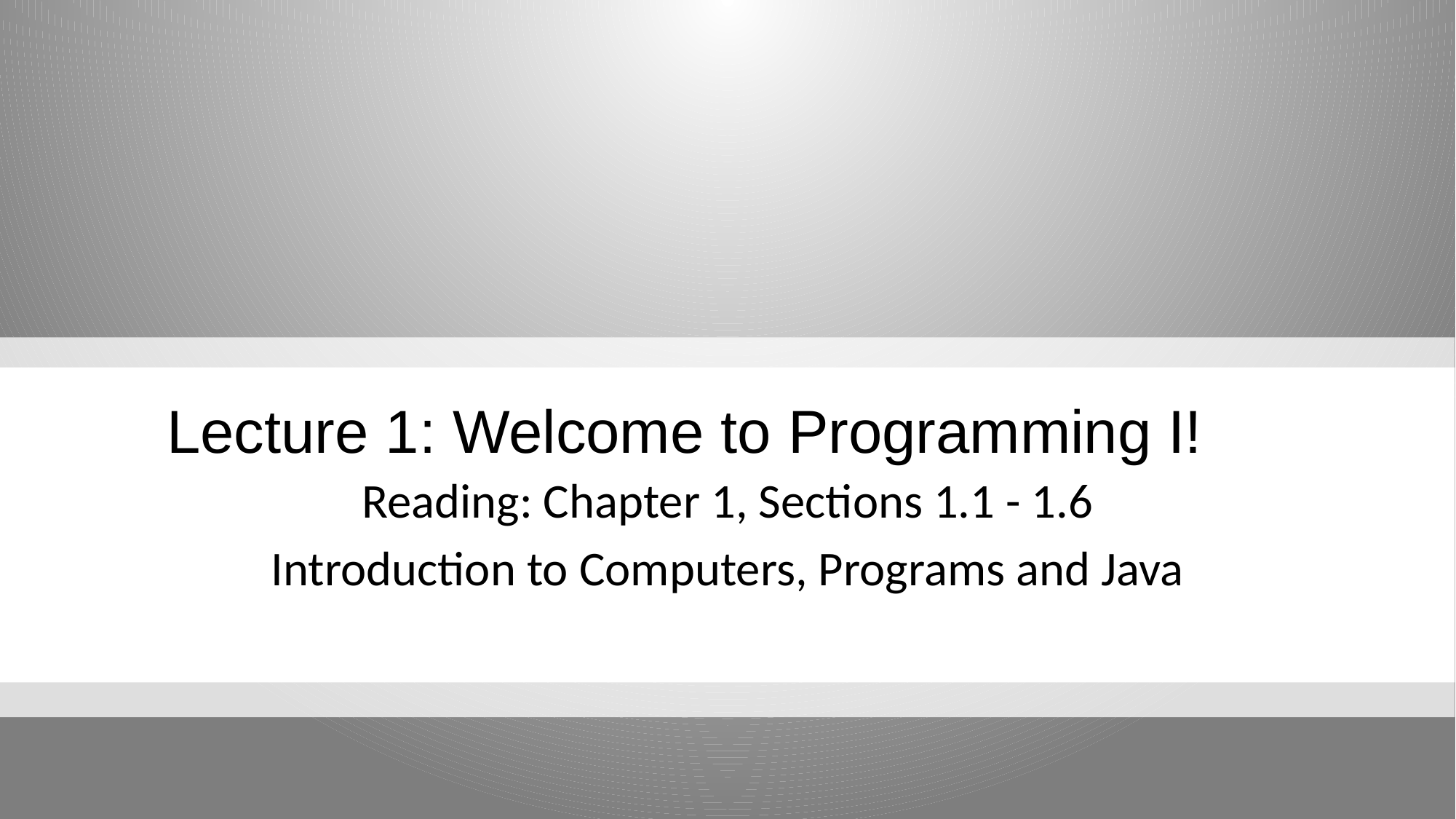

# Lecture 1: Welcome to Programming I!
Reading: Chapter 1, Sections 1.1 - 1.6
Introduction to Computers, Programs and Java